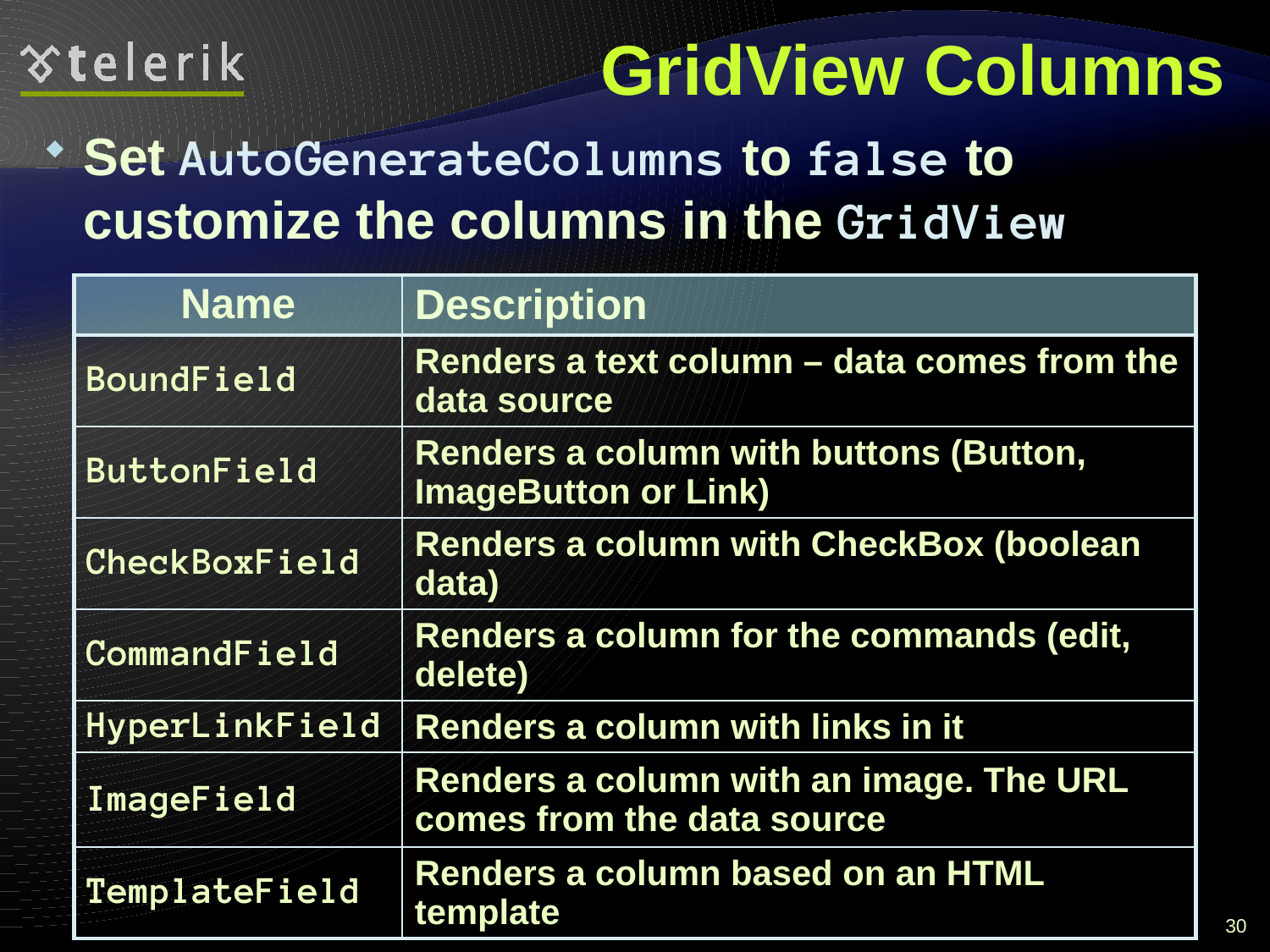

# GridView Columns
Set AutoGenerateColumns to false to customize the columns in the GridView
| Name | Description |
| --- | --- |
| BoundField | Renders a text column – data comes from the data source |
| ButtonField | Renders a column with buttons (Button, ImageButton or Link) |
| CheckBoxField | Renders a column with CheckBox (boolean data) |
| CommandField | Renders a column for the commands (edit, delete) |
| HyperLinkField | Renders a column with links in it |
| ImageField | Renders a column with an image. The URL comes from the data source |
| TemplateField | Renders a column based on an HTML template |
30